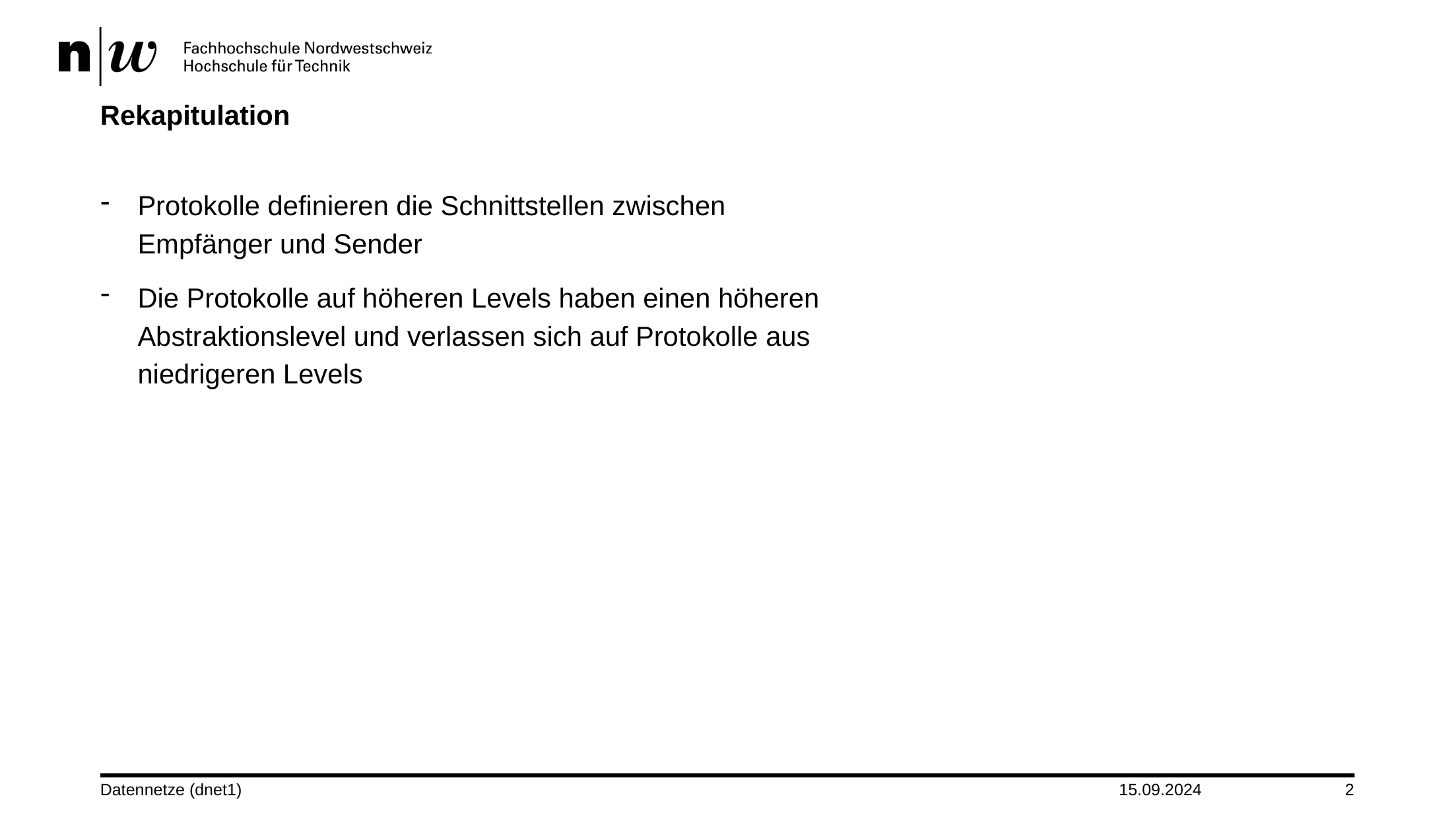

# Rekapitulation
Protokolle definieren die Schnittstellen zwischen Empfänger und Sender
Die Protokolle auf höheren Levels haben einen höheren Abstraktionslevel und verlassen sich auf Protokolle aus niedrigeren Levels
Datennetze (dnet1)
15.09.2024
2